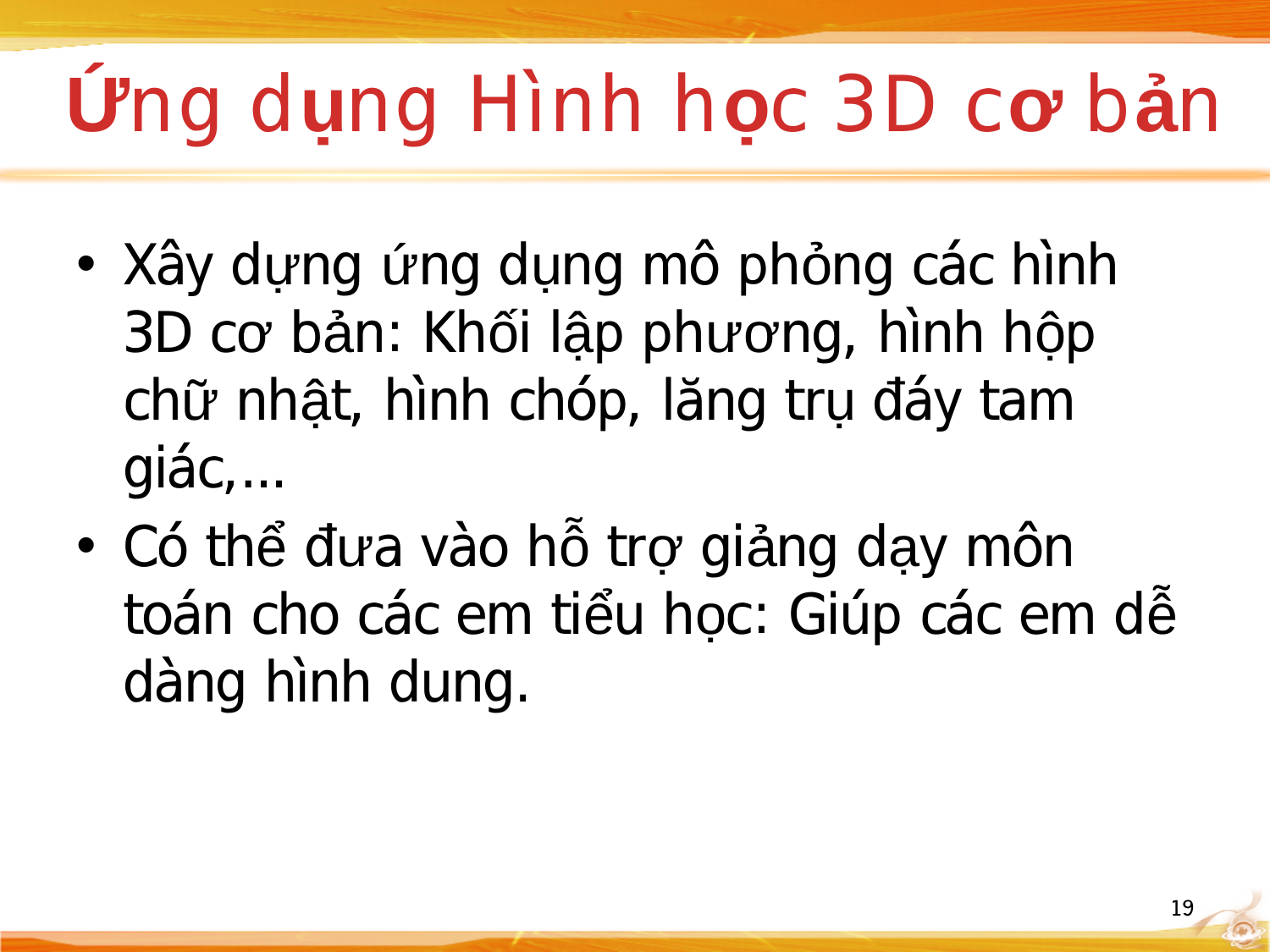

# Ứng dụng Hình học 3D cơ bản
Xây dựng ứng dụng mô phỏng các hình 3D cơ bản: Khối lập phương, hình hộp chữ nhật, hình chóp, lăng trụ đáy tam giác,…
Có thể đưa vào hỗ trợ giảng dạy môn toán cho các em tiểu học: Giúp các em dễ dàng hình dung.
19